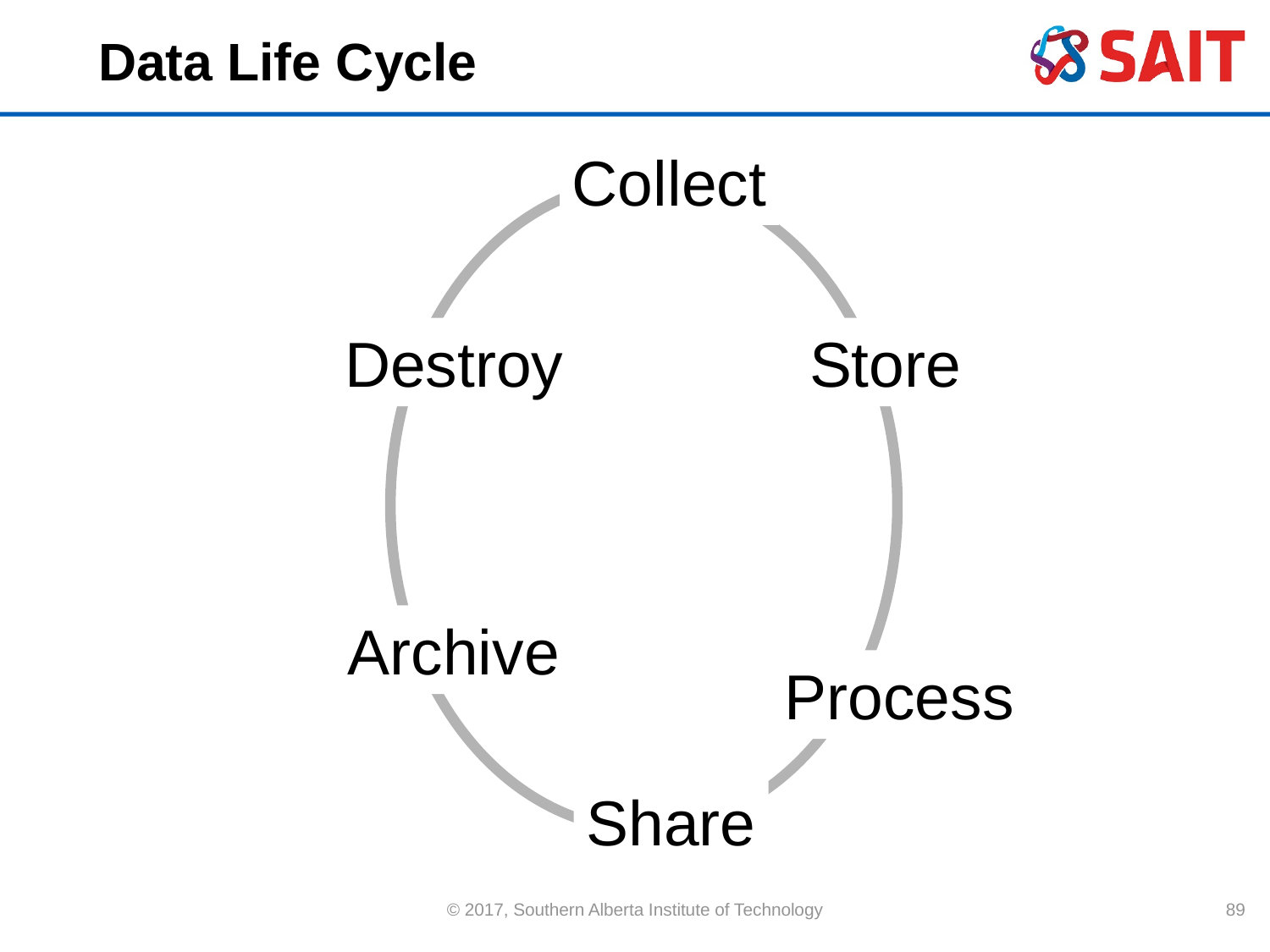

# Data Life Cycle
Collect

Destroy
Store
Archive
Process
Share